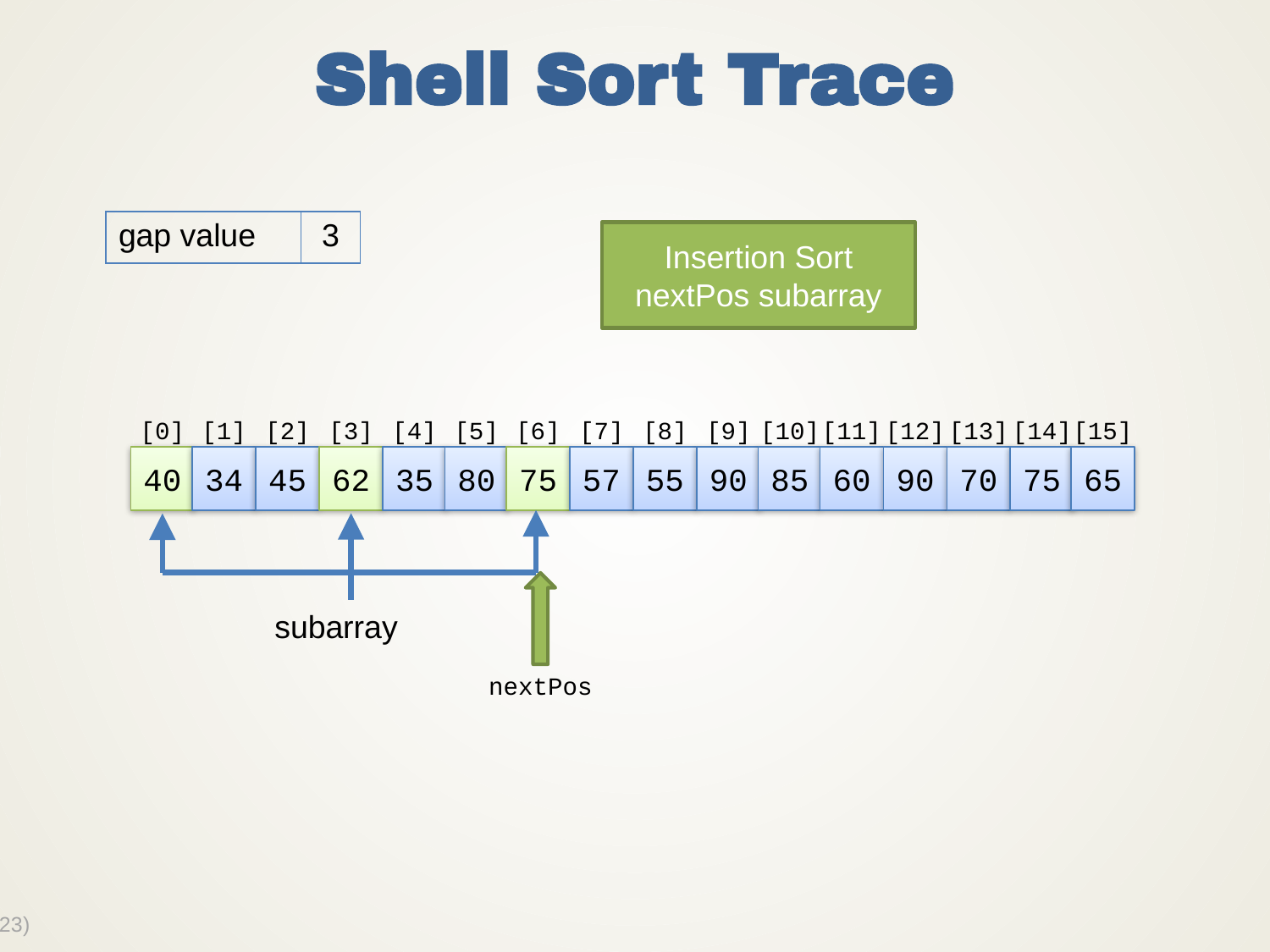

# Shell Sort Trace

| gap value | 3 |
| --- | --- |
Insertion Sort
nextPos subarray
[10]
[11]
[12]
[13]
[14]
[15]
[0]
[1]
[2]
[3]
[4]
40
34
45
62
35
[5]
[6]
[7]
[8]
[9]
80
75
57
55
90
85
60
90
70
75
65
subarray

nextPos